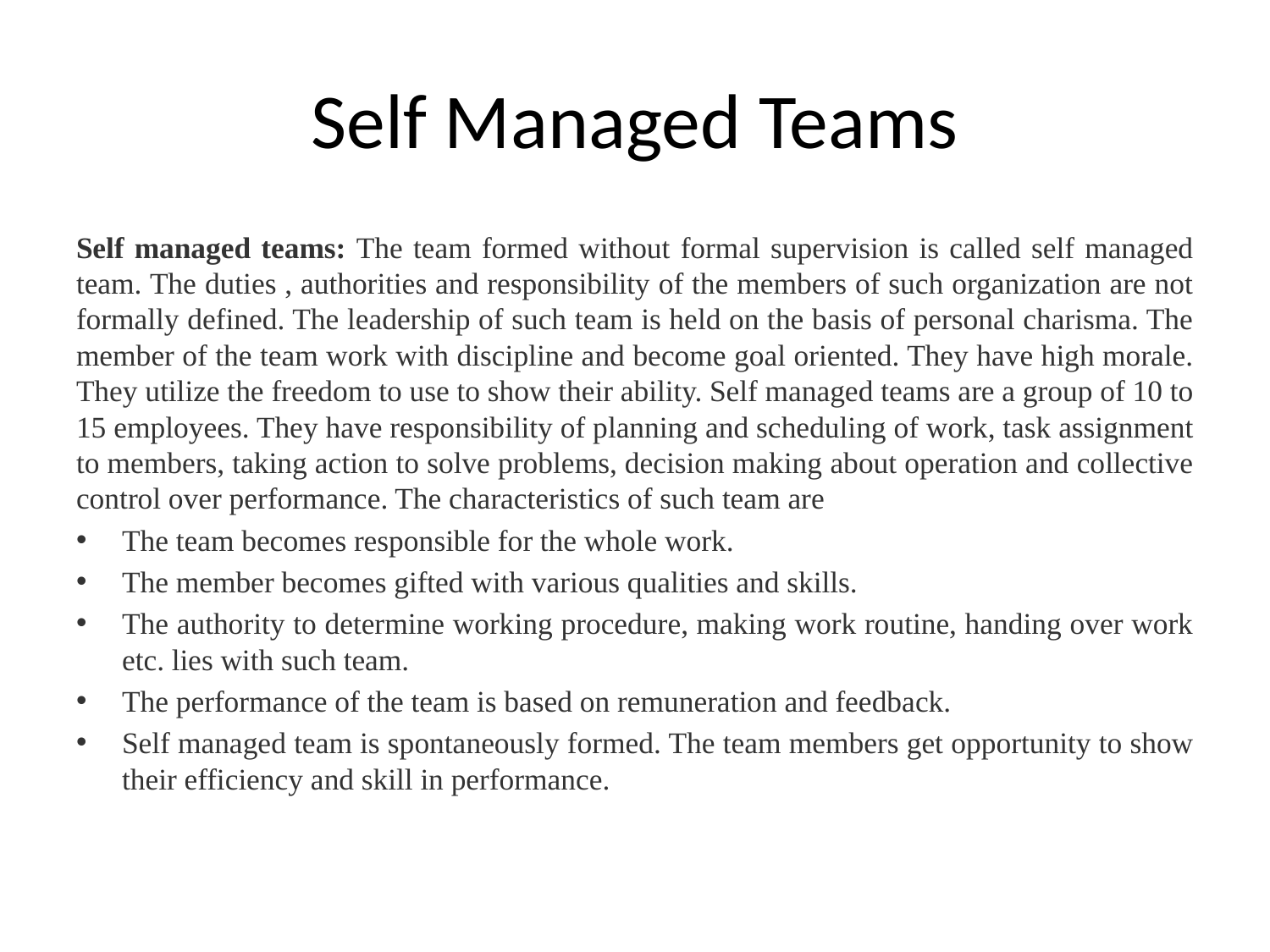

# Self Managed Teams
Self managed teams: The team formed without formal supervision is called self managed team. The duties , authorities and responsibility of the members of such organization are not formally defined. The leadership of such team is held on the basis of personal charisma. The member of the team work with discipline and become goal oriented. They have high morale. They utilize the freedom to use to show their ability. Self managed teams are a group of 10 to 15 employees. They have responsibility of planning and scheduling of work, task assignment to members, taking action to solve problems, decision making about operation and collective control over performance. The characteristics of such team are
The team becomes responsible for the whole work.
The member becomes gifted with various qualities and skills.
The authority to determine working procedure, making work routine, handing over work etc. lies with such team.
The performance of the team is based on remuneration and feedback.
Self managed team is spontaneously formed. The team members get opportunity to show their efficiency and skill in performance.